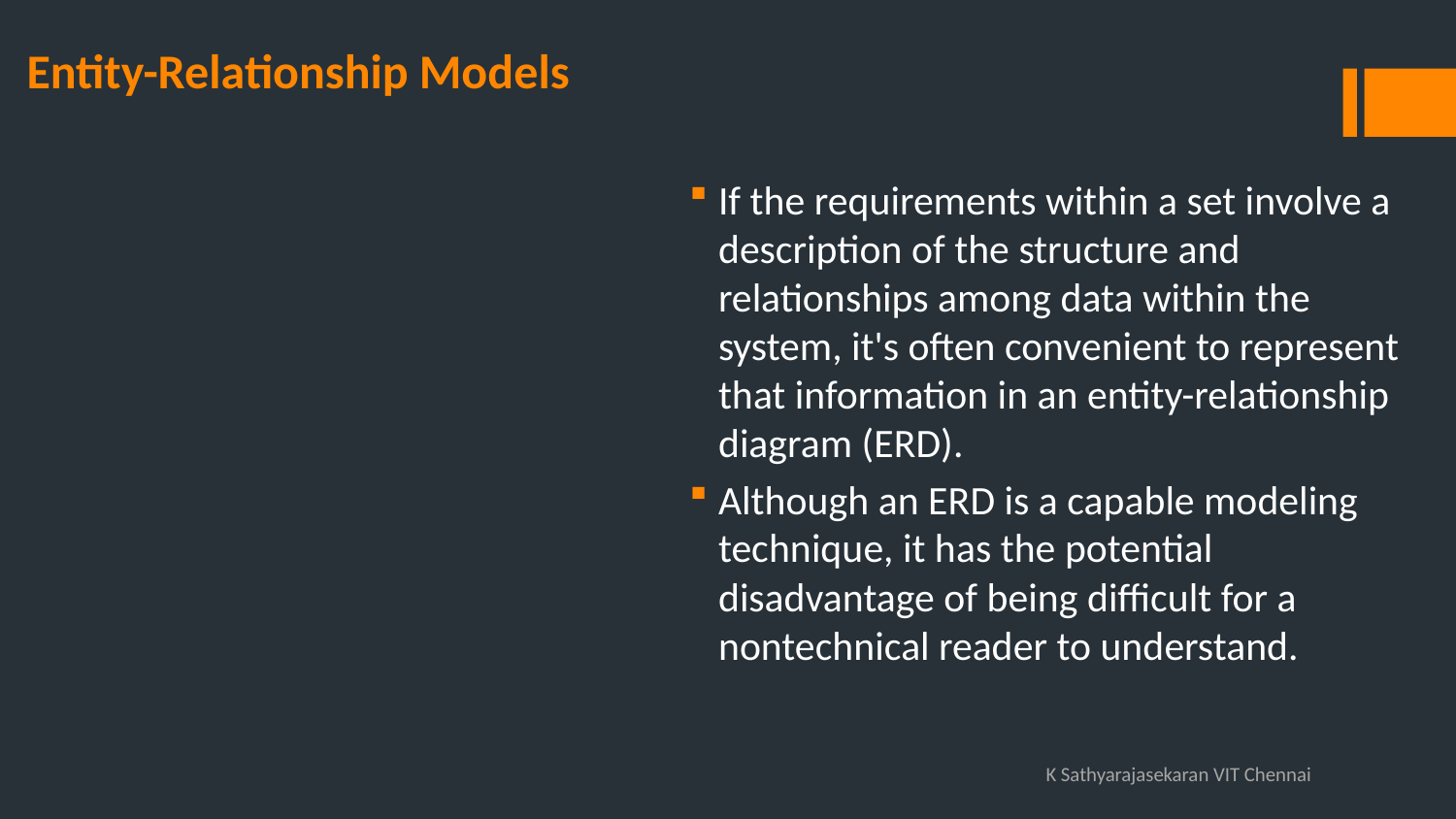

# Entity-Relationship Models
If the requirements within a set involve a description of the structure and relationships among data within the system, it's often convenient to represent that information in an entity-relationship diagram (ERD).
Although an ERD is a capable modeling technique, it has the potential disadvantage of being difficult for a nontechnical reader to understand.

K Sathyarajasekaran VIT Chennai